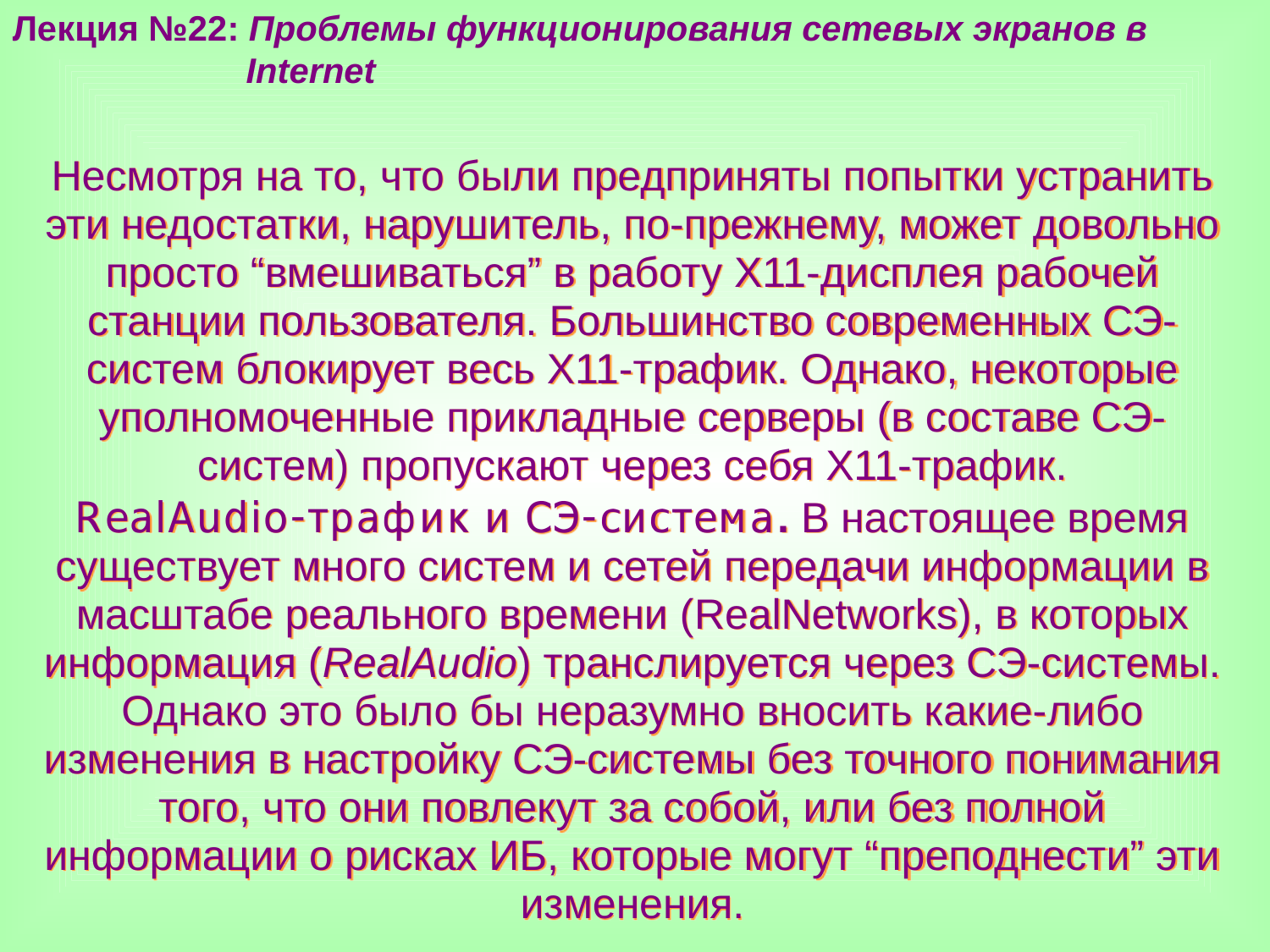

Лекция №22: Проблемы функционирования сетевых экранов в
                        Internet
Несмотря на то, что были предприняты попытки устранить эти недостатки, нарушитель, по-прежнему, может довольно просто “вмешиваться” в работу Х11-дисплея рабочей станции пользователя. Большинство современных СЭ-систем блокирует весь Х11-трафик. Однако, некоторые уполномоченные прикладные серверы (в составе СЭ-систем) пропускают через себя Х11-трафик.
RealAudio-трафик и СЭ-система. В настоящее время существует много систем и сетей передачи информации в масштабе реального времени (RealNetworks), в которых информация (RealAudio) транслируется через СЭ-системы. Однако это было бы неразумно вносить какие-либо изменения в настройку СЭ-системы без точного понимания того, что они повлекут за собой, или без полной информации о рисках ИБ, которые могут “преподнести” эти изменения.